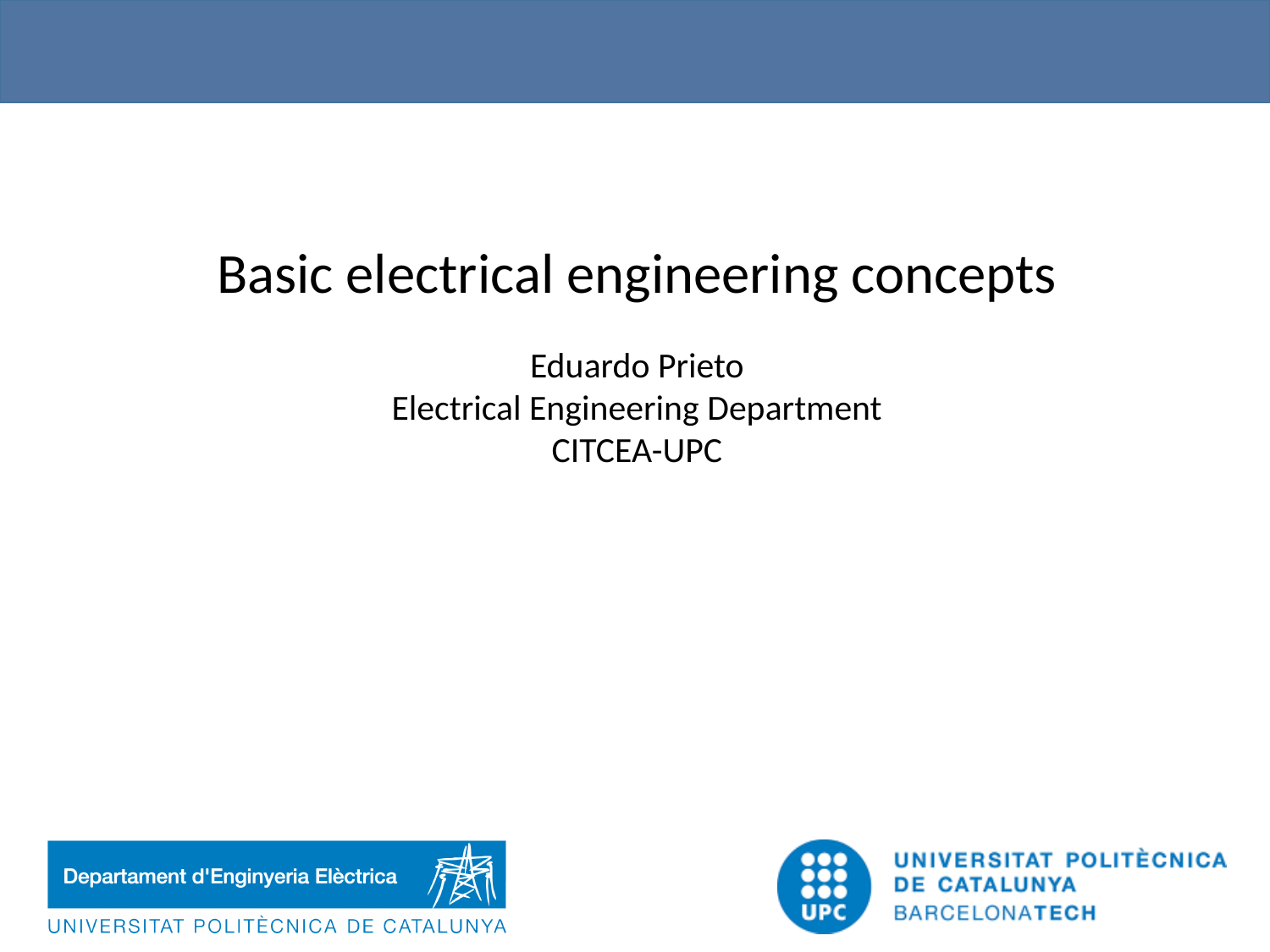

Basic electrical engineering concepts

Eduardo Prieto
Electrical Engineering Department
CITCEA-UPC